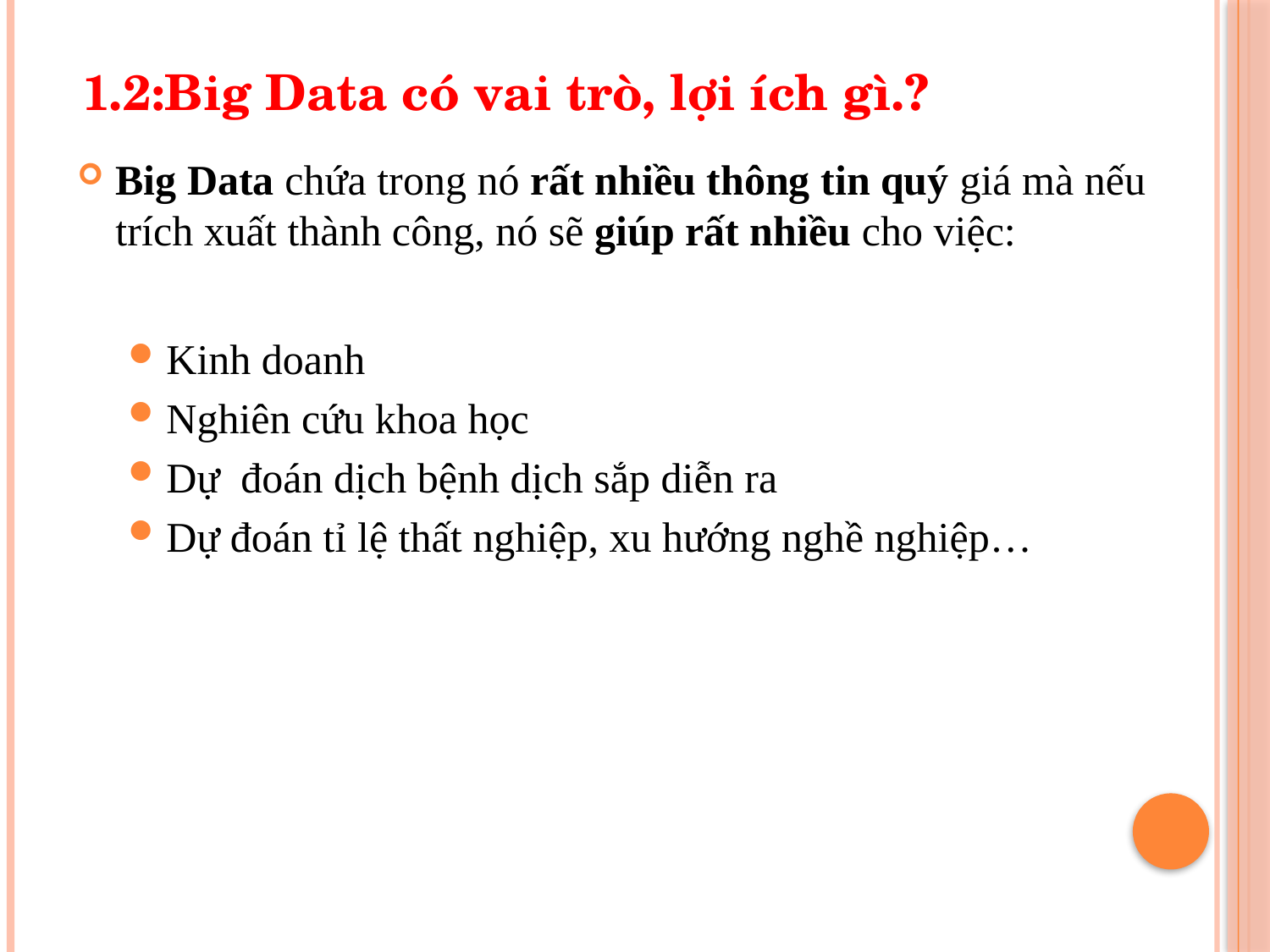

1.2:Big Data có vai trò, lợi ích gì.?
Big Data chứa trong nó rất nhiều thông tin quý giá mà nếu trích xuất thành công, nó sẽ giúp rất nhiều cho việc:

Kinh doanh
Nghiên cứu khoa học
Dự  đoán dịch bệnh dịch sắp diễn ra
Dự đoán tỉ lệ thất nghiệp, xu hướng nghề nghiệp…